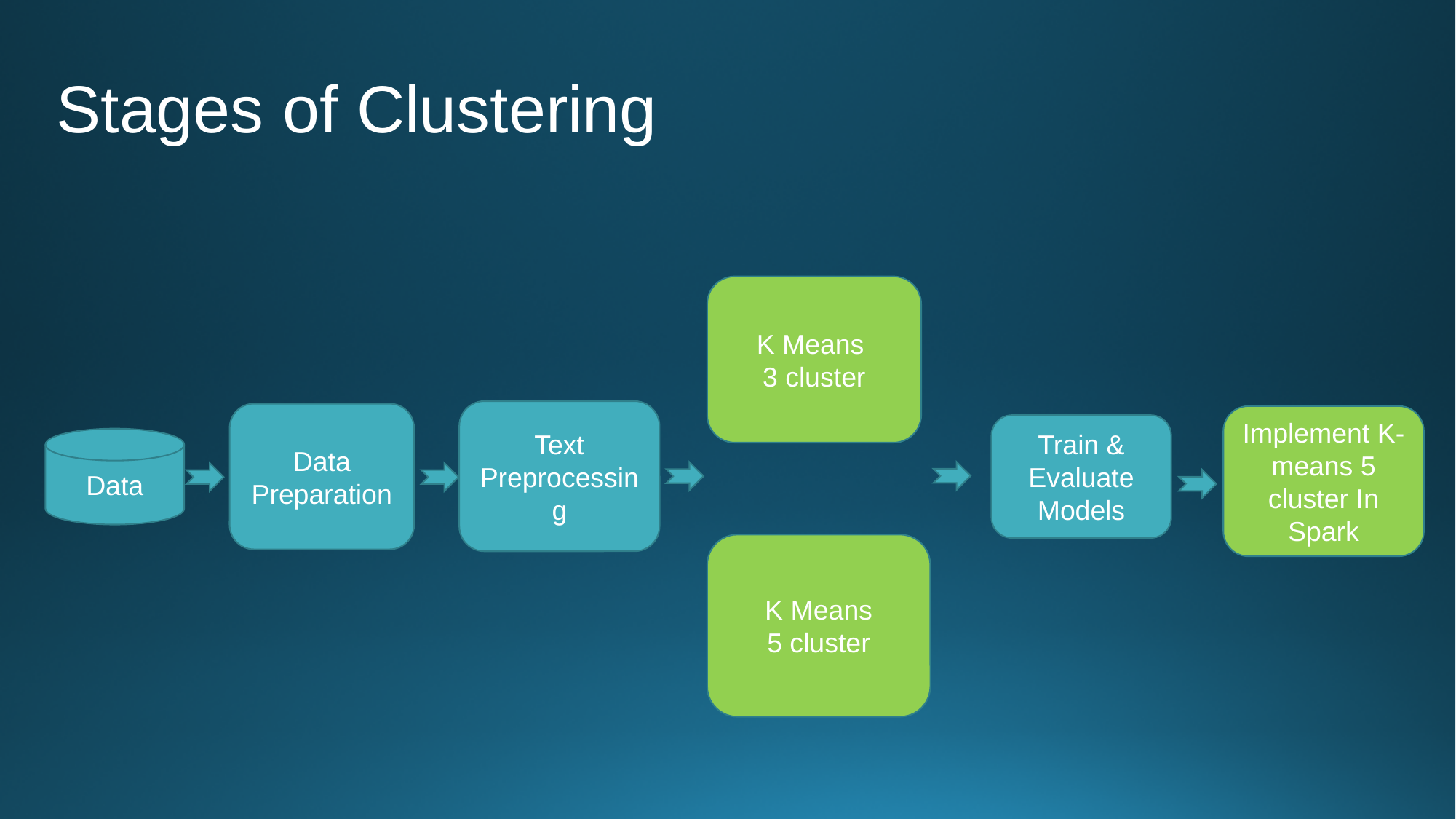

# Stages of Clustering
K Means
3 cluster
Text Preprocessing
Data
Preparation
Implement K-means 5 cluster In Spark
Train & Evaluate Models
Data

K Means
5 cluster